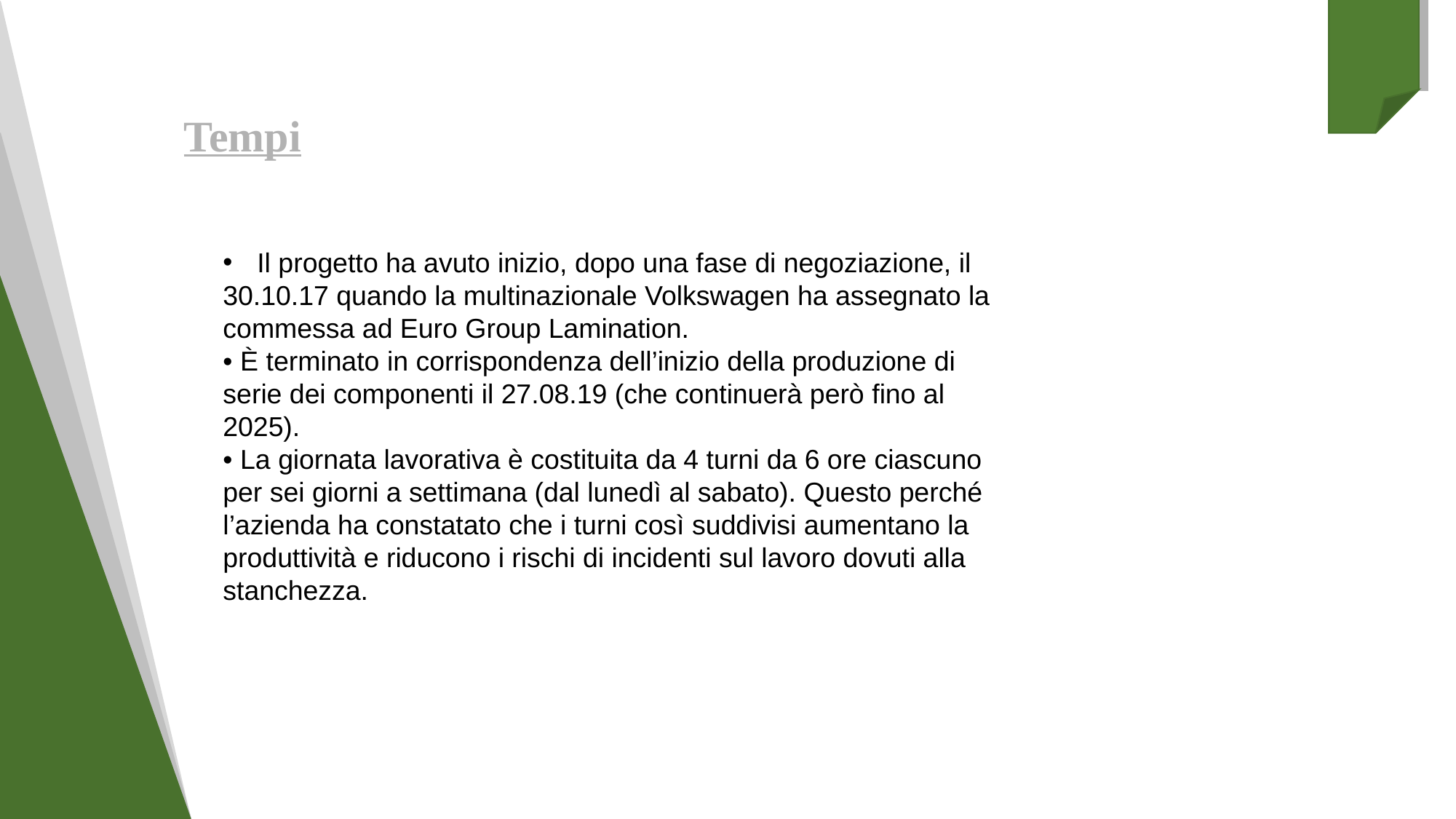

Tempi

Il progetto ha avuto inizio, dopo una fase di negoziazione, il
30.10.17 quando la multinazionale Volkswagen ha assegnato la
commessa ad Euro Group Lamination.
• È terminato in corrispondenza dell’inizio della produzione di
serie dei componenti il 27.08.19 (che continuerà però fino al
2025).
• La giornata lavorativa è costituita da 4 turni da 6 ore ciascuno
per sei giorni a settimana (dal lunedì al sabato). Questo perché
l’azienda ha constatato che i turni così suddivisi aumentano la
produttività e riducono i rischi di incidenti sul lavoro dovuti alla
stanchezza.